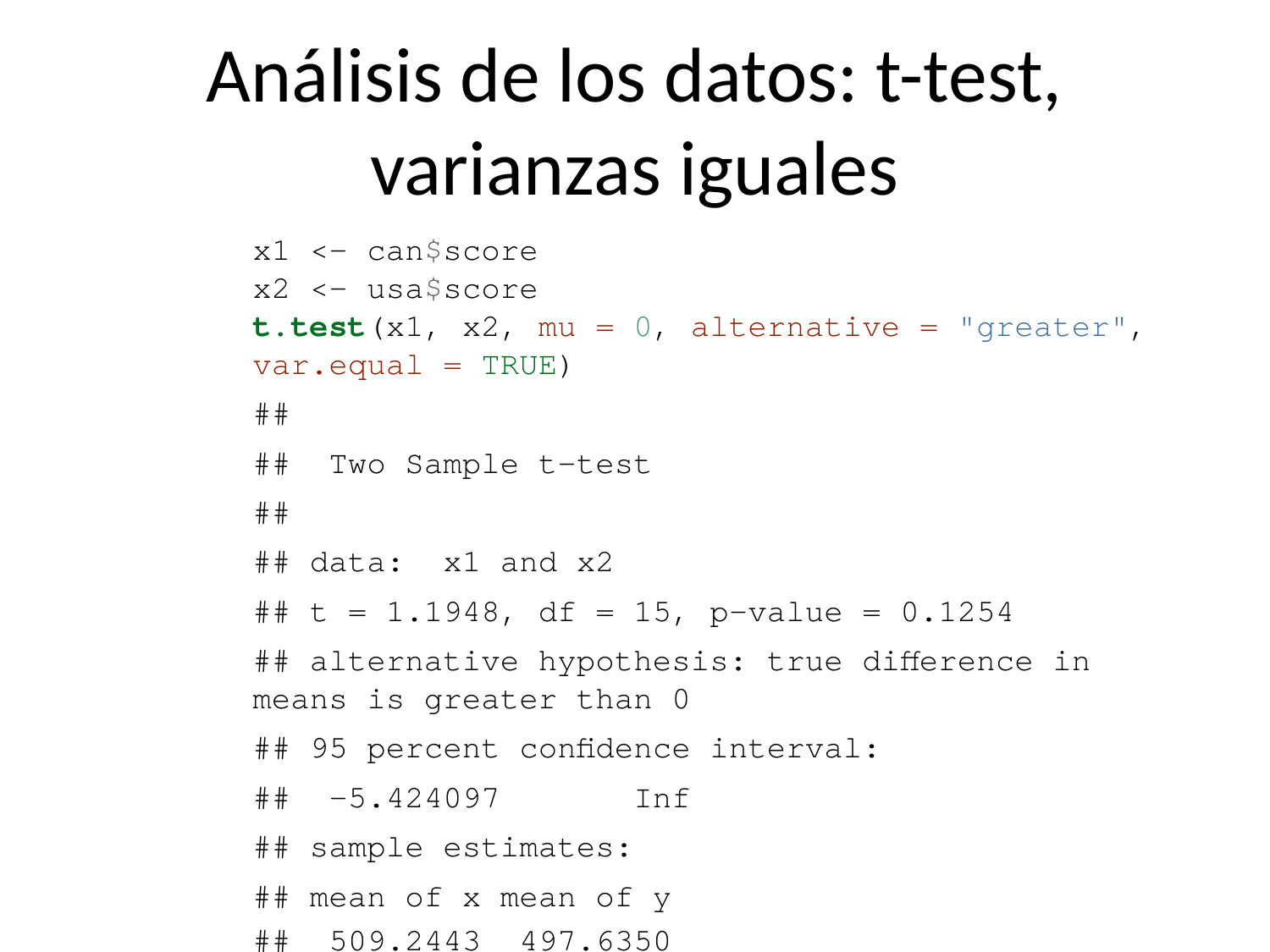

# Análisis de los datos: t-test, varianzas iguales
x1 <- can$score
x2 <- usa$score
t.test(x1, x2, mu = 0, alternative = "greater", var.equal = TRUE)
##
##  Two Sample t-test
##
## data:  x1 and x2
## t = 1.1948, df = 15, p-value = 0.1254
## alternative hypothesis: true difference in means is greater than 0
## 95 percent confidence interval:
##  -5.424097       Inf
## sample estimates:
## mean of x mean of y
##  509.2443  497.6350